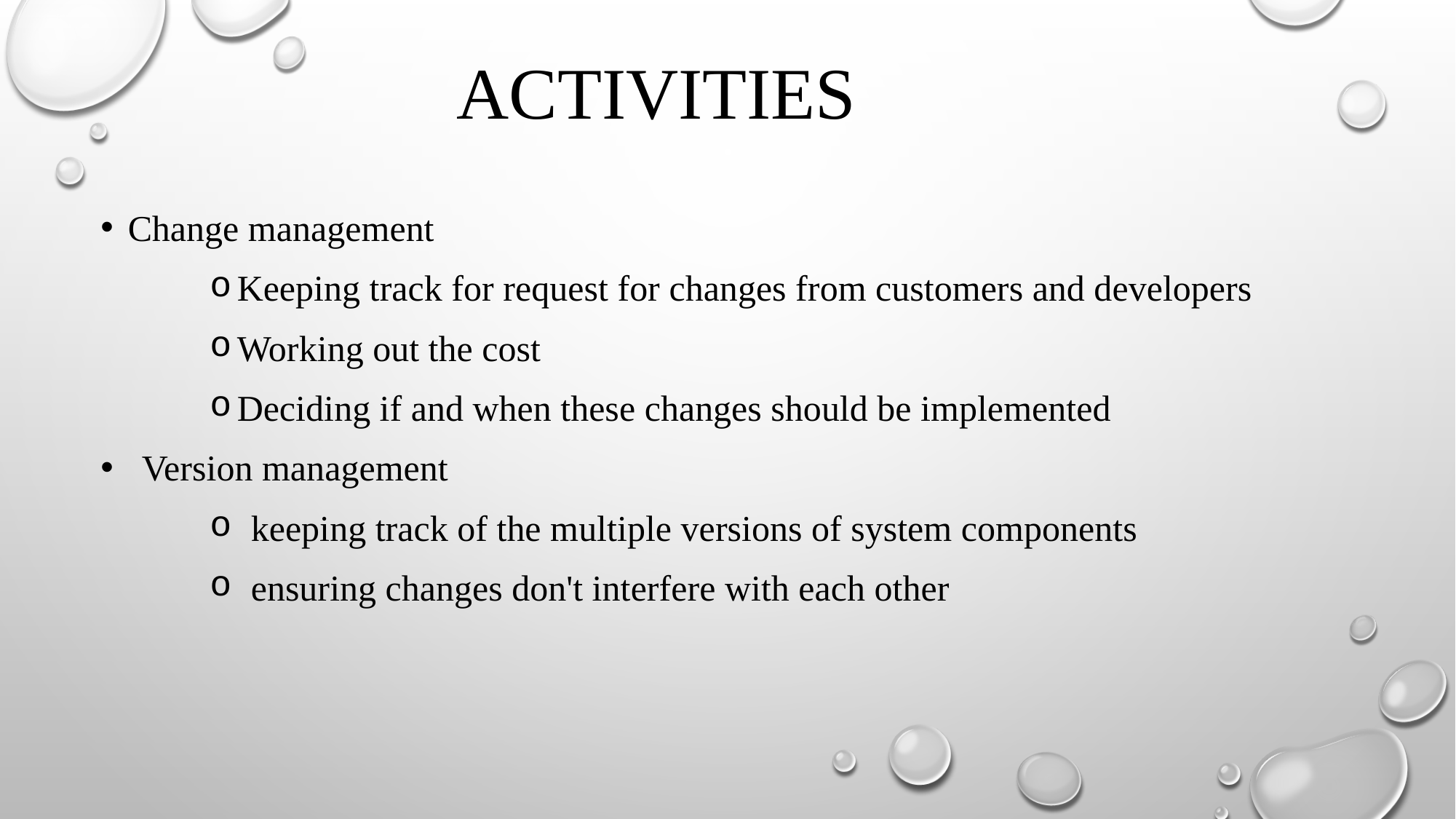

# Activities
Change management
Keeping track for request for changes from customers and developers
Working out the cost
Deciding if and when these changes should be implemented
Version management
keeping track of the multiple versions of system components
ensuring changes don't interfere with each other